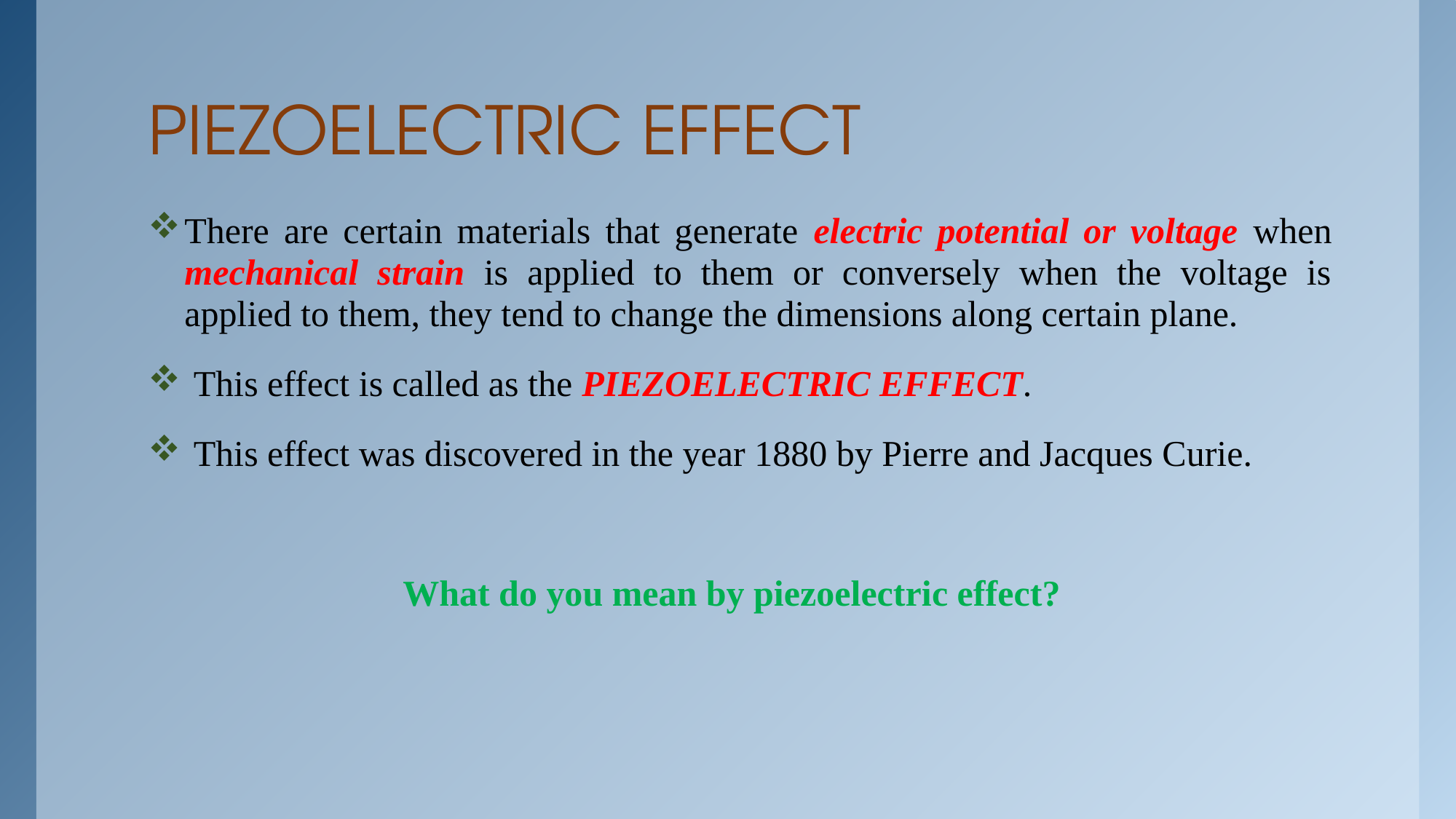

# PIEZOELECTRIC EFFECT
There are certain materials that generate electric potential or voltage when mechanical strain is applied to them or conversely when the voltage is applied to them, they tend to change the dimensions along certain plane.
 This effect is called as the PIEZOELECTRIC EFFECT.
 This effect was discovered in the year 1880 by Pierre and Jacques Curie.

                            What do you mean by piezoelectric effect?